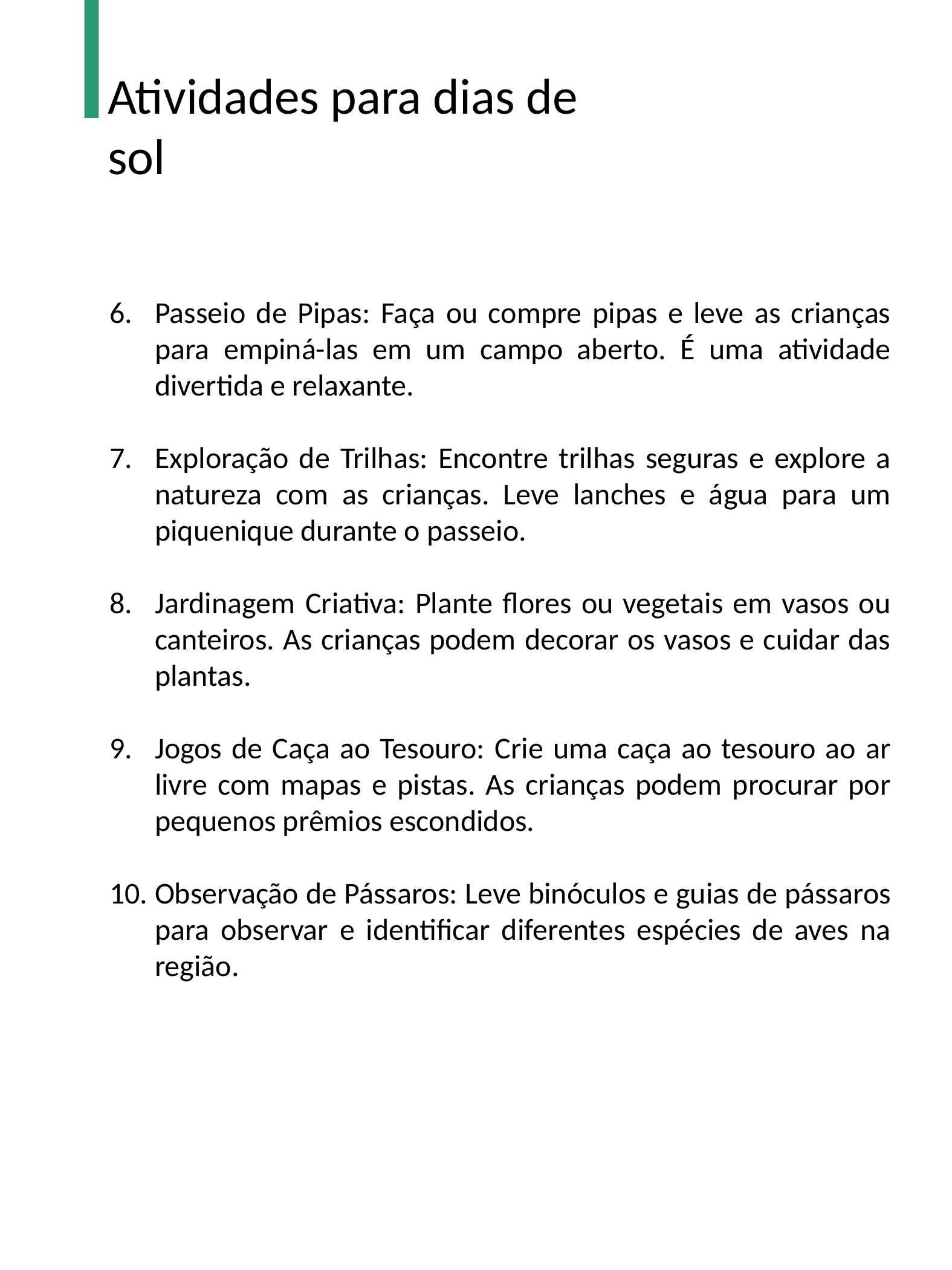

Atividades para dias de sol
Passeio de Pipas: Faça ou compre pipas e leve as crianças para empiná-las em um campo aberto. É uma atividade divertida e relaxante.

Exploração de Trilhas: Encontre trilhas seguras e explore a natureza com as crianças. Leve lanches e água para um piquenique durante o passeio.

Jardinagem Criativa: Plante flores ou vegetais em vasos ou canteiros. As crianças podem decorar os vasos e cuidar das plantas.

Jogos de Caça ao Tesouro: Crie uma caça ao tesouro ao ar livre com mapas e pistas. As crianças podem procurar por pequenos prêmios escondidos.

Observação de Pássaros: Leve binóculos e guias de pássaros para observar e identificar diferentes espécies de aves na região.